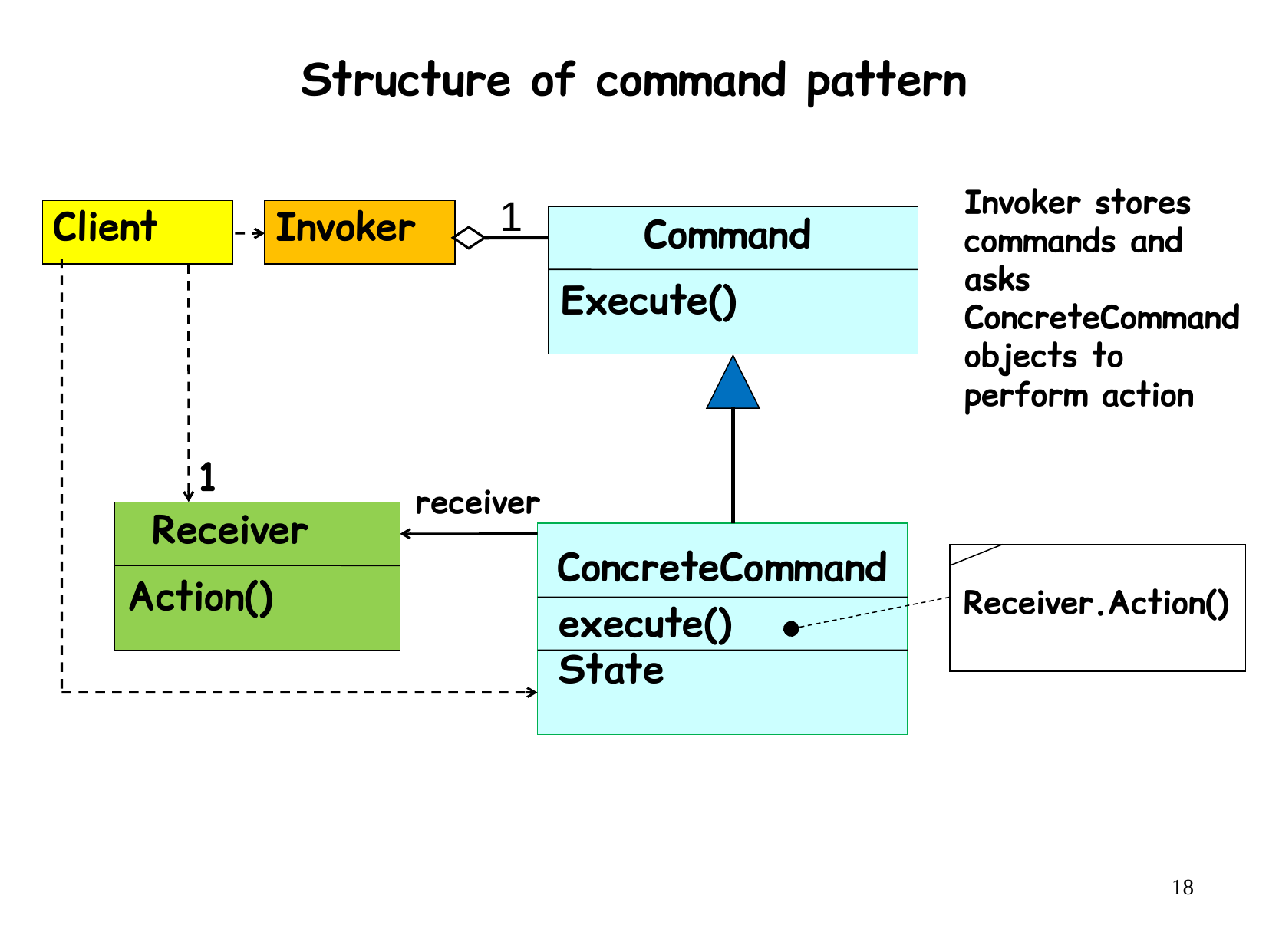

Structure of command pattern
Invoker stores commands and asks ConcreteCommand objects to perform action
1
Client
Invoker

Command

Execute()

1
receiver

Receiver

ConcreteCommand

Action()

Receiver.Action()
execute()
State